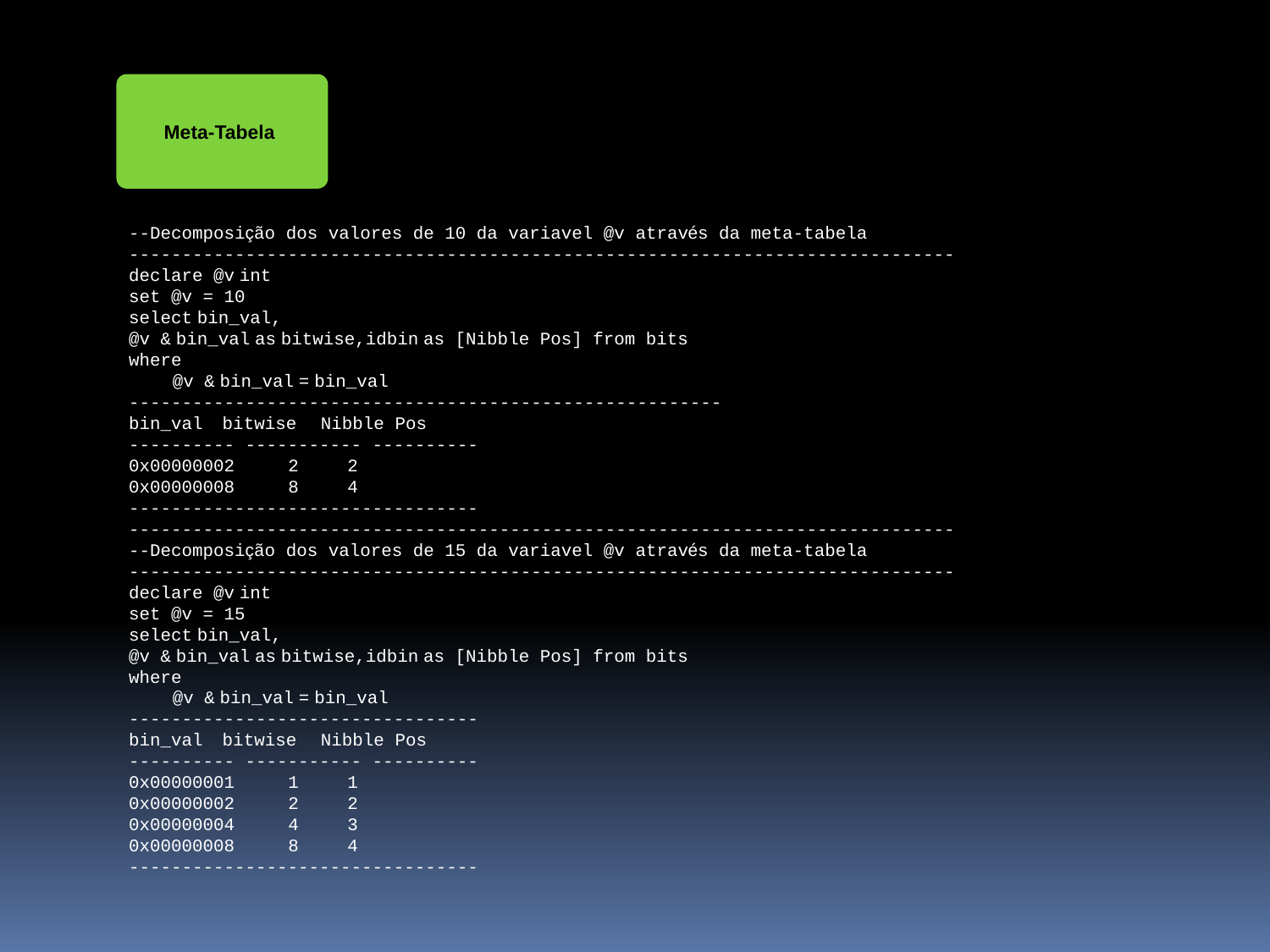

Meta-Tabela
--Decomposição dos valores de 10 da variavel @v através da meta-tabela
------------------------------------------------------------------------------
declare @v int
set @v = 10
select bin_val,
@v & bin_val as bitwise,idbin as [Nibble Pos] from bits
where
         @v & bin_val = bin_val
--------------------------------------------------------
bin_val    bitwise     Nibble Pos
---------- ----------- ----------
0x00000002           2          2
0x00000008           8          4
---------------------------------
------------------------------------------------------------------------------
--Decomposição dos valores de 15 da variavel @v através da meta-tabela
------------------------------------------------------------------------------
declare @v int
set @v = 15
select bin_val,
@v & bin_val as bitwise,idbin as [Nibble Pos] from bits
where
         @v & bin_val = bin_val
---------------------------------
bin_val    bitwise     Nibble Pos
---------- ----------- ----------
0x00000001           1          1
0x00000002           2          2
0x00000004           4          3
0x00000008           8          4
---------------------------------